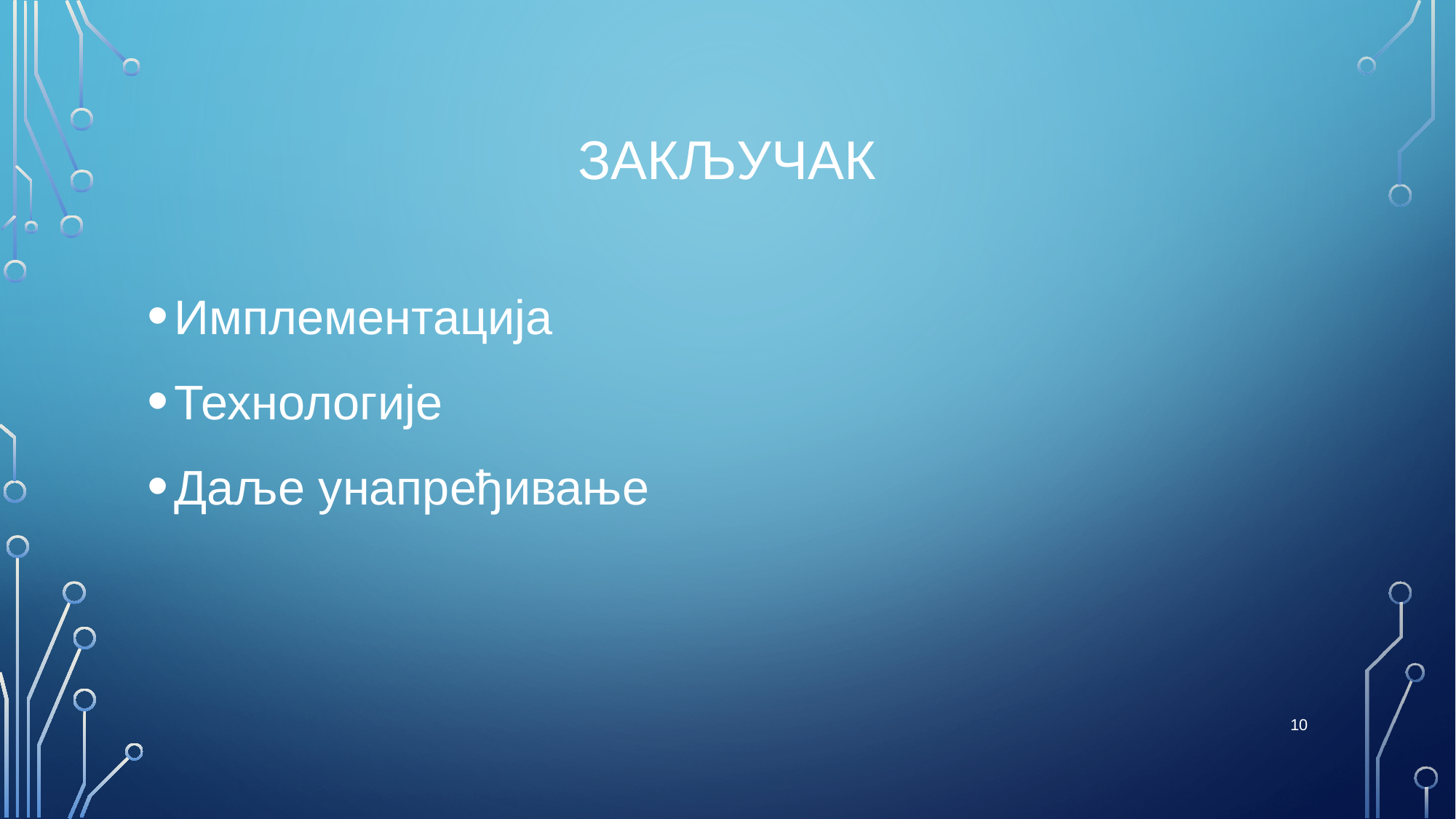

# Закључак
Имплементација
Технологије
Даље унапређивање
10